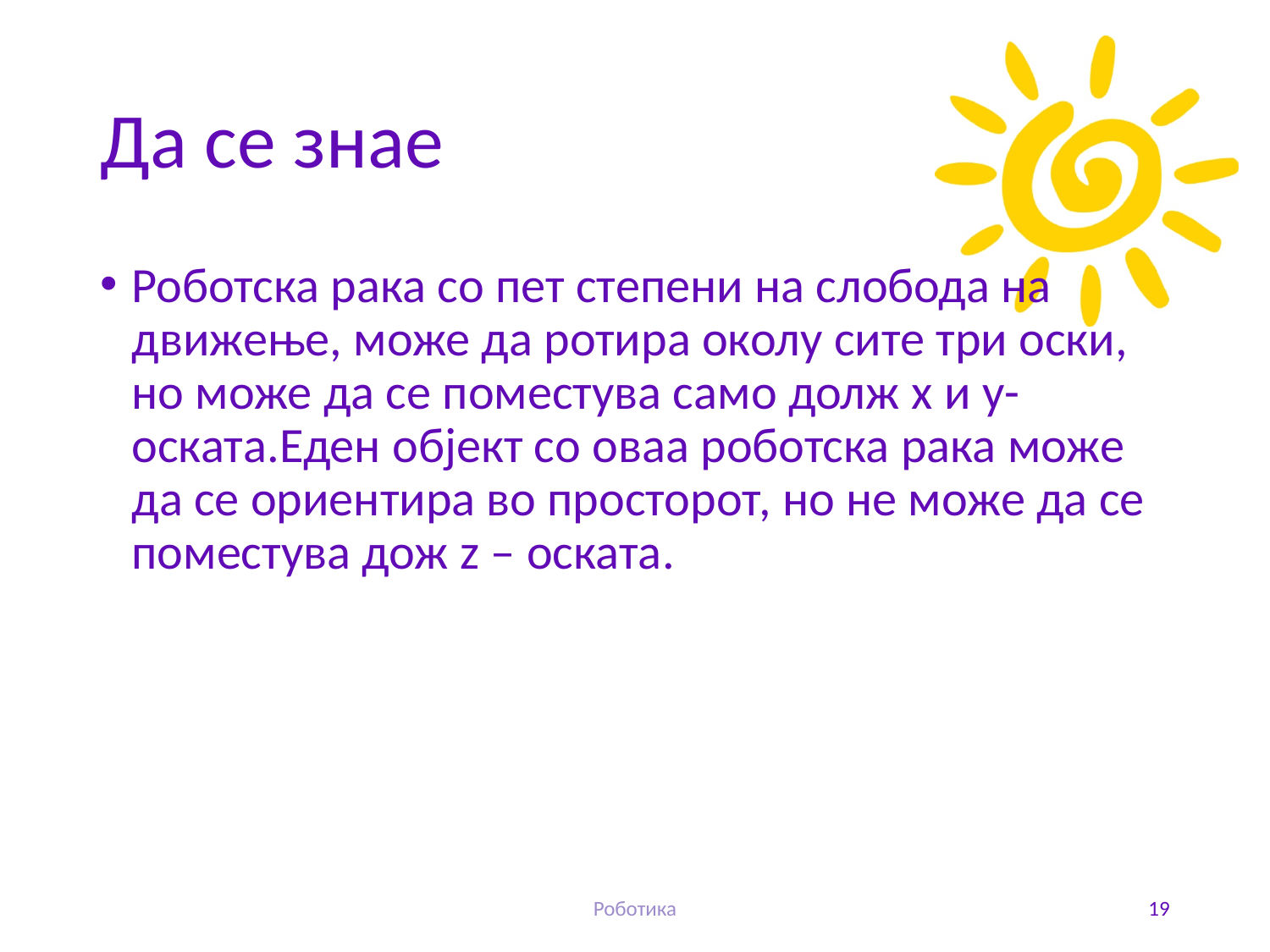

# Да се знае
Роботска рака со пет степени на слобода на движење, може да ротира околу сите три оски, но може да се поместува само долж x и y-оската.Еден објект со оваа роботска рака може да се ориентира во просторот, но не може да се поместува дож z – оската.
Роботика
19